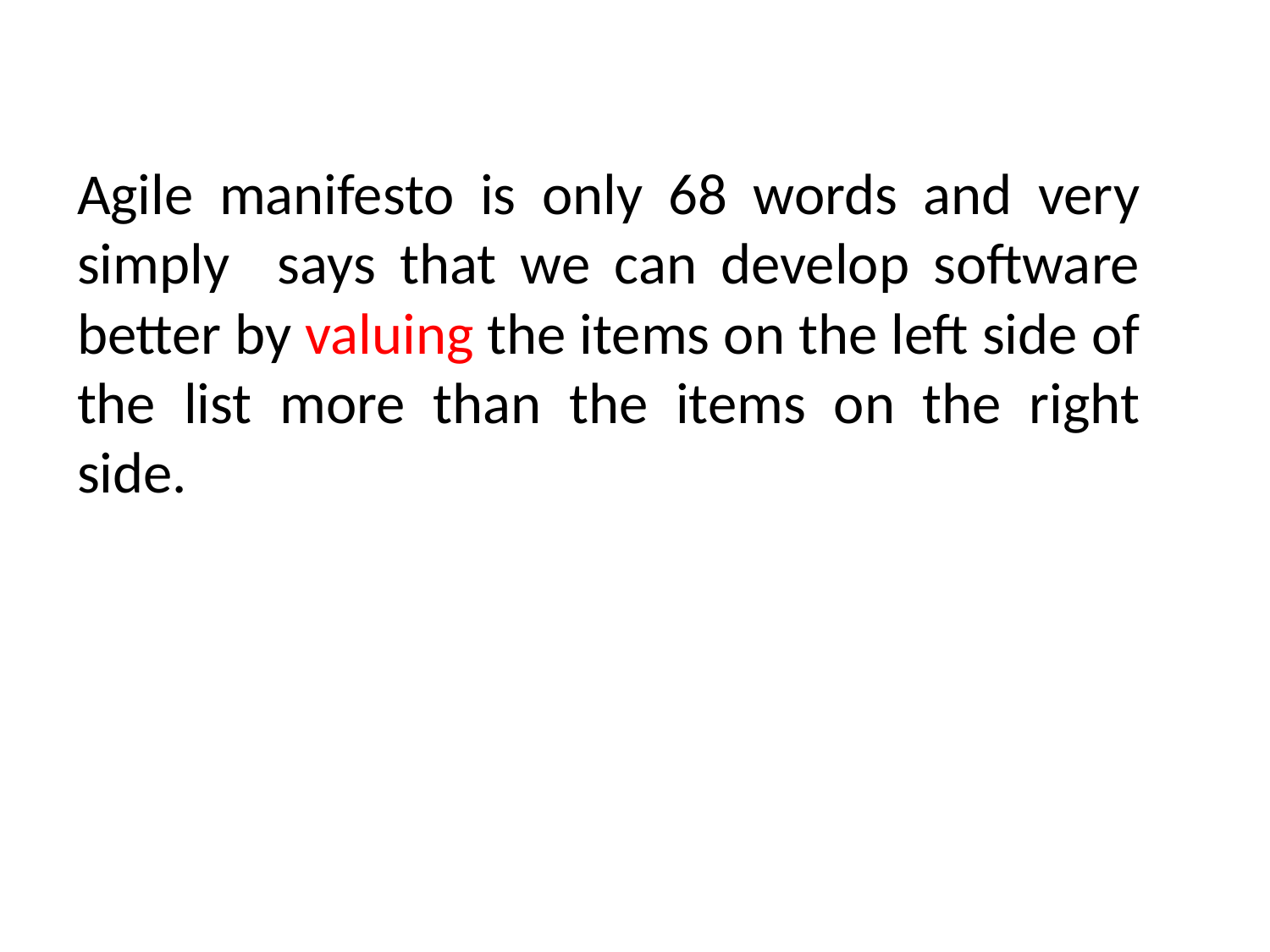

Agile manifesto is only 68 words and very simply  says that we can develop software better by valuing the items on the left side of the list more than the items on the right side.